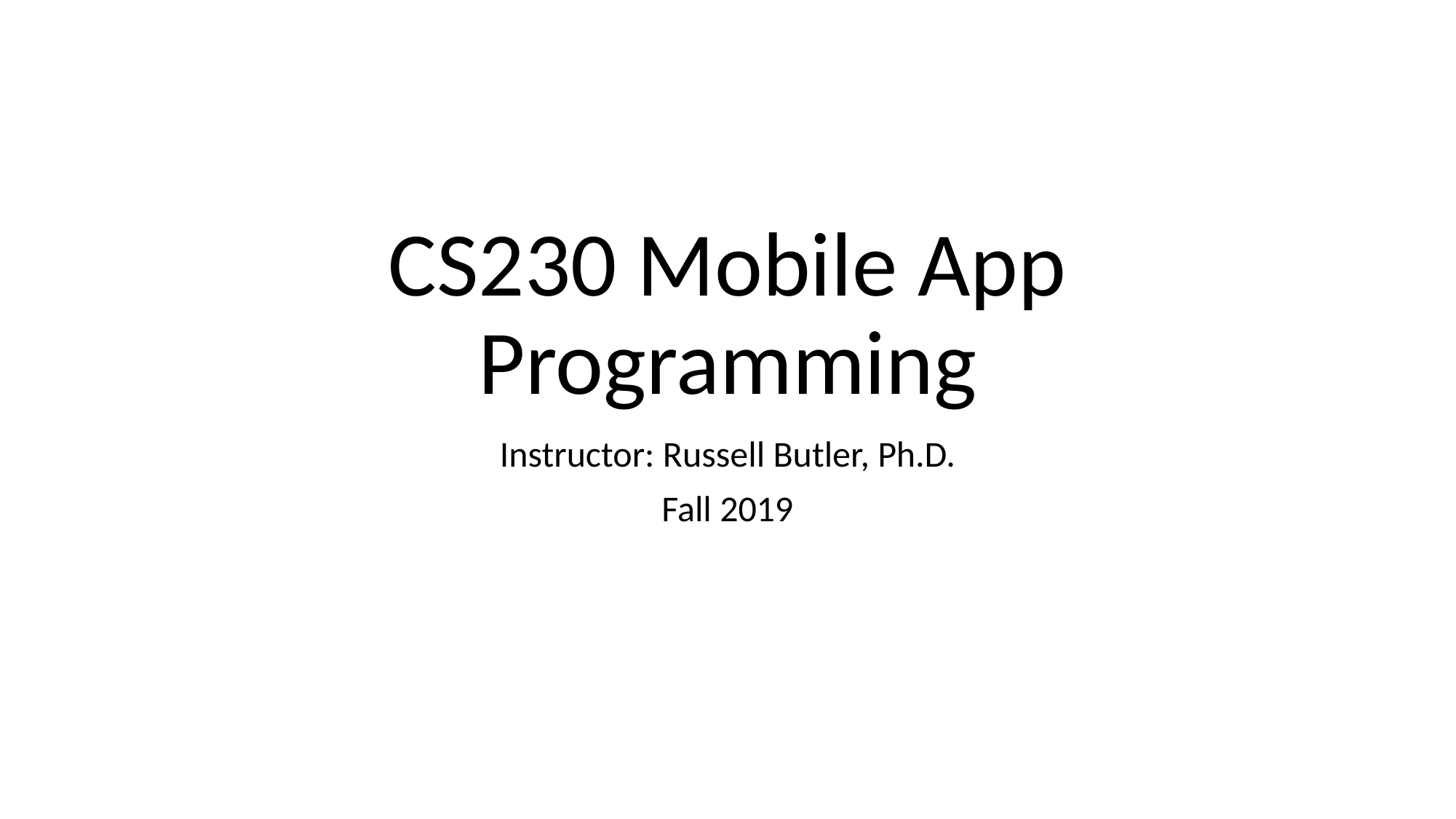

# CS230 Mobile App Programming
Instructor: Russell Butler, Ph.D.
Fall 2019